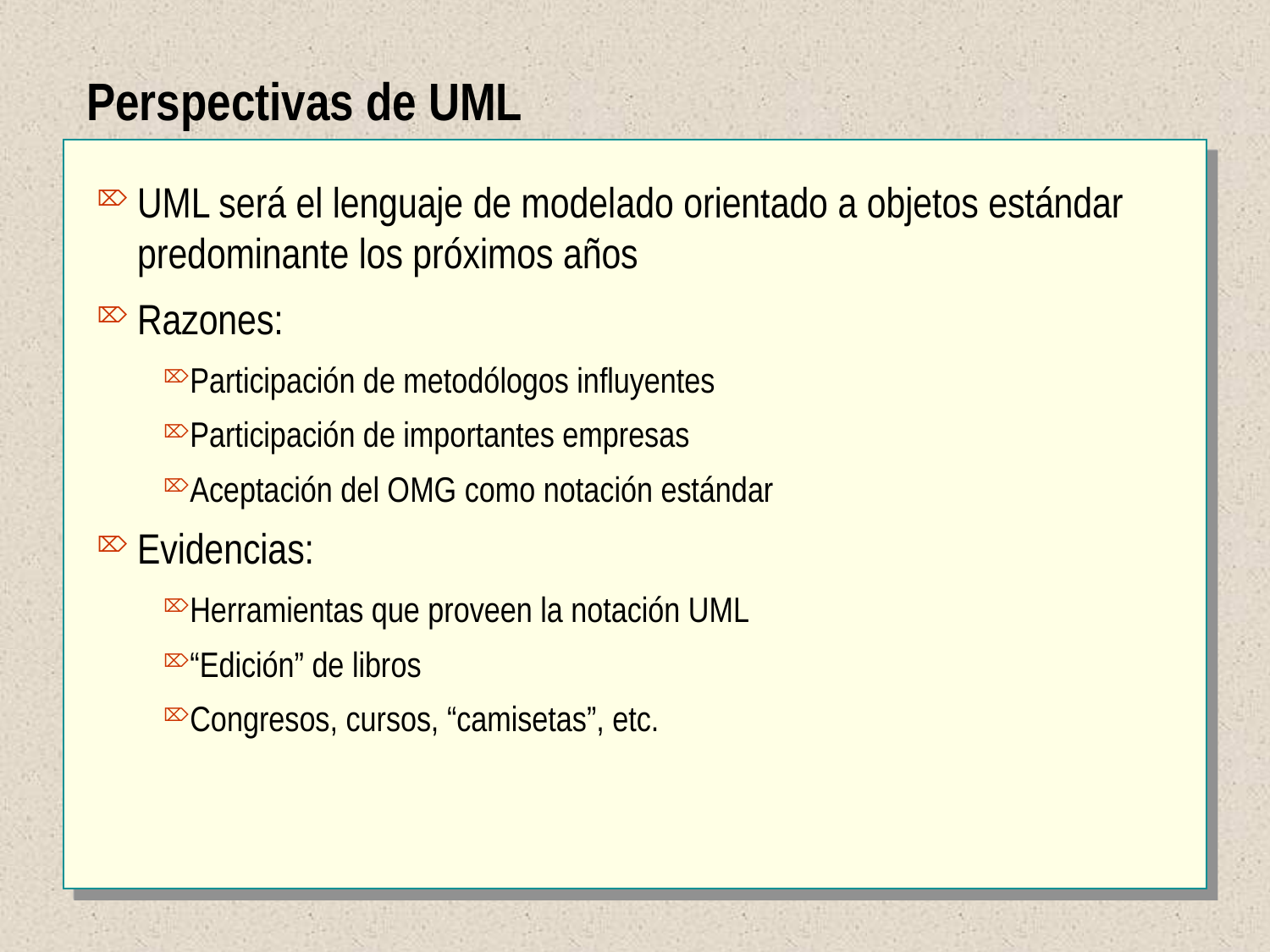

Perspectivas de UML
UML será el lenguaje de modelado orientado a objetos estándar predominante los próximos años
Razones:
Participación de metodólogos influyentes
Participación de importantes empresas
Aceptación del OMG como notación estándar
Evidencias:
Herramientas que proveen la notación UML
“Edición” de libros
Congresos, cursos, “camisetas”, etc.